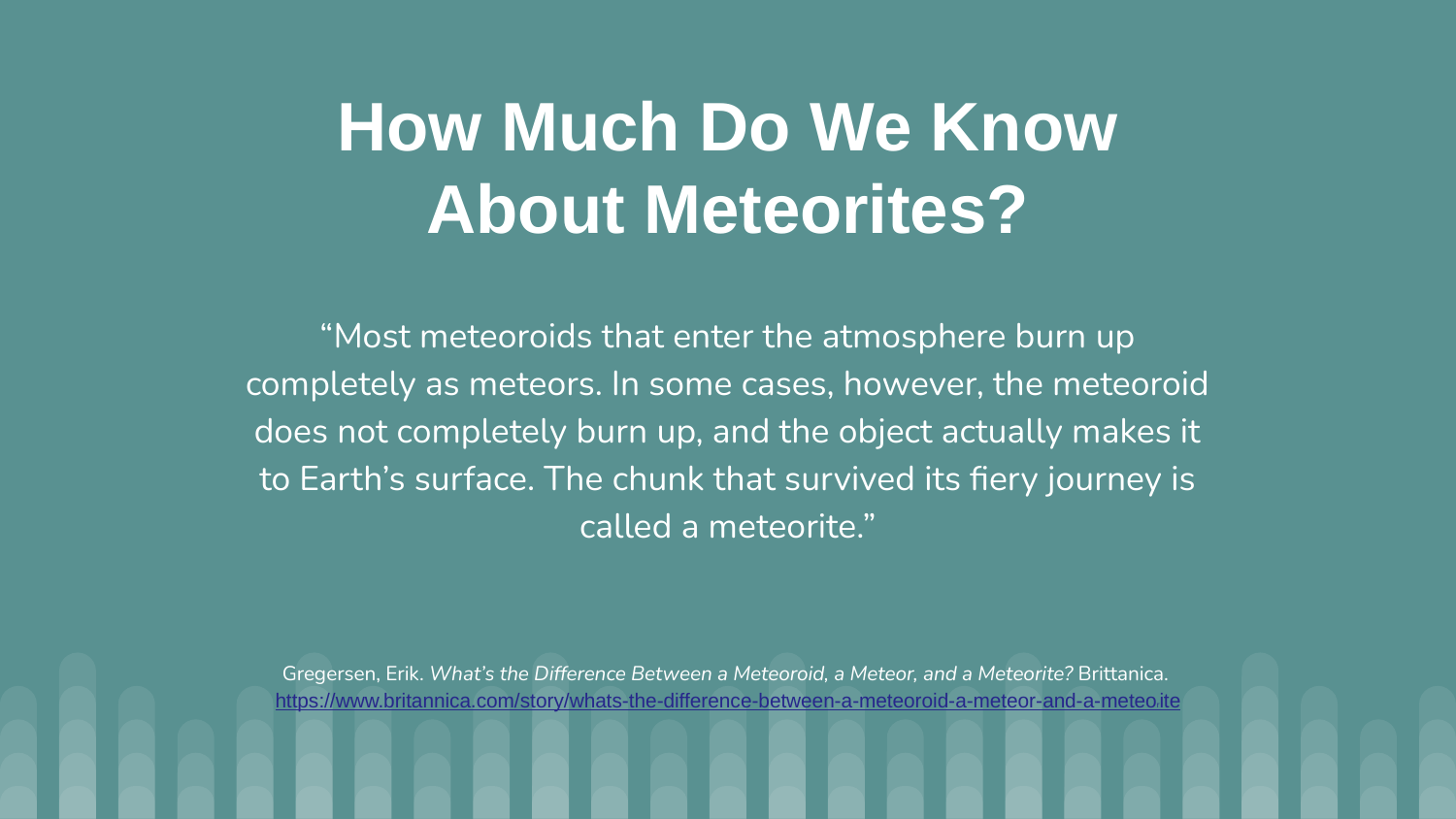

# How Much Do We Know About Meteorites?
“Most meteoroids that enter the atmosphere burn up completely as meteors. In some cases, however, the meteoroid does not completely burn up, and the object actually makes it to Earth’s surface. The chunk that survived its fiery journey is called a meteorite.”

Gregersen, Erik. What’s the Difference Between a Meteoroid, a Meteor, and a Meteorite? Brittanica. https://www.britannica.com/story/whats-the-difference-between-a-meteoroid-a-meteor-and-a-meteorite